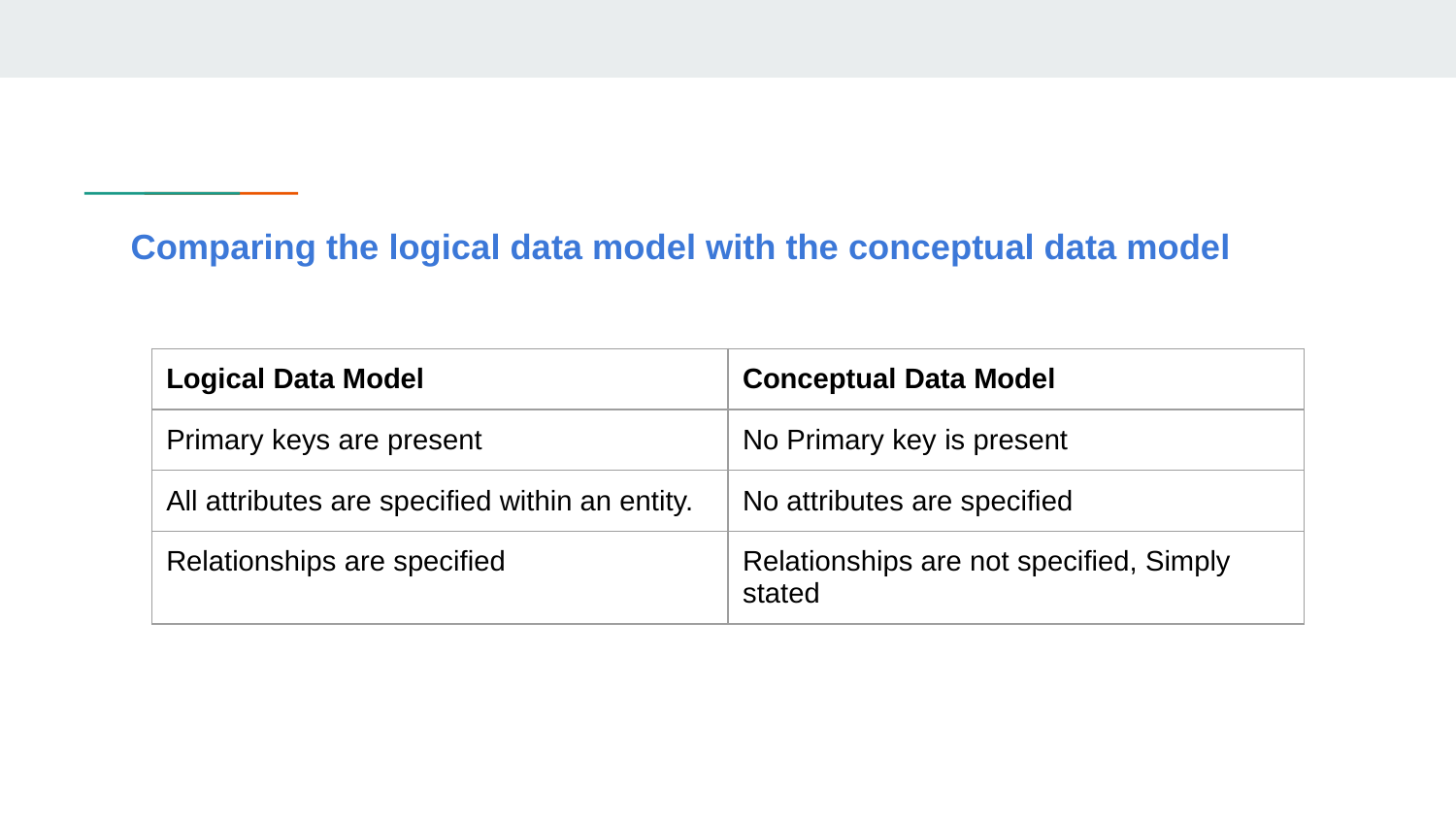

# Comparing the logical data model with the conceptual data model
| Logical Data Model | Conceptual Data Model |
| --- | --- |
| Primary keys are present | No Primary key is present |
| All attributes are specified within an entity. | No attributes are specified |
| Relationships are specified | Relationships are not specified, Simply stated |